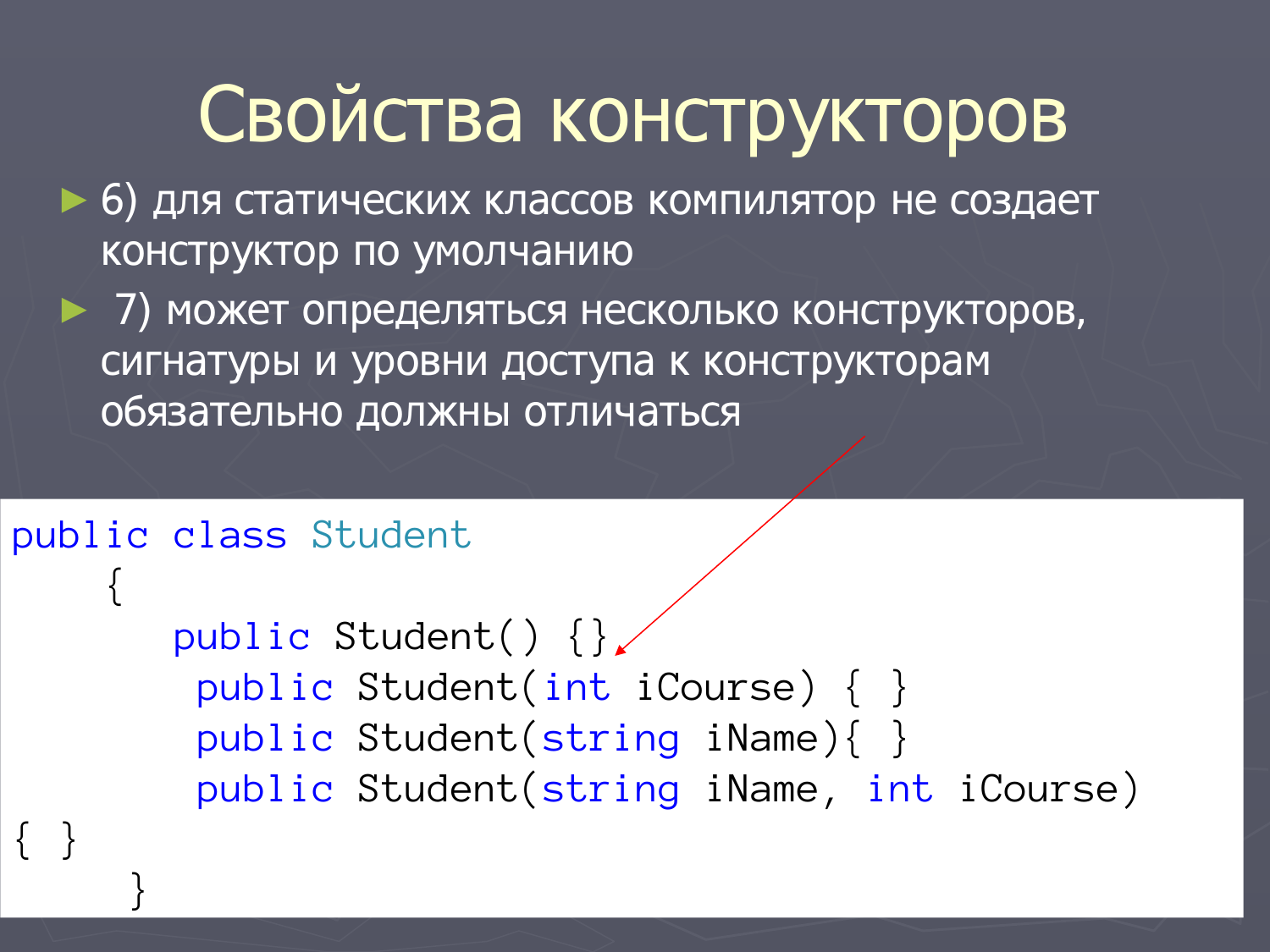

# Свойства конструкторов
6) для статических классов компилятор не создает конструктор по умолчанию
 7) может определяться несколько конструкторов, сигнатуры и уровни доступа к конструкторам обязательно должны отличаться
public class Student
    {
       public Student() {}
        public Student(int iCourse) { }
        public Student(string iName){ }
        public Student(string iName, int iCourse) { }
     }
46